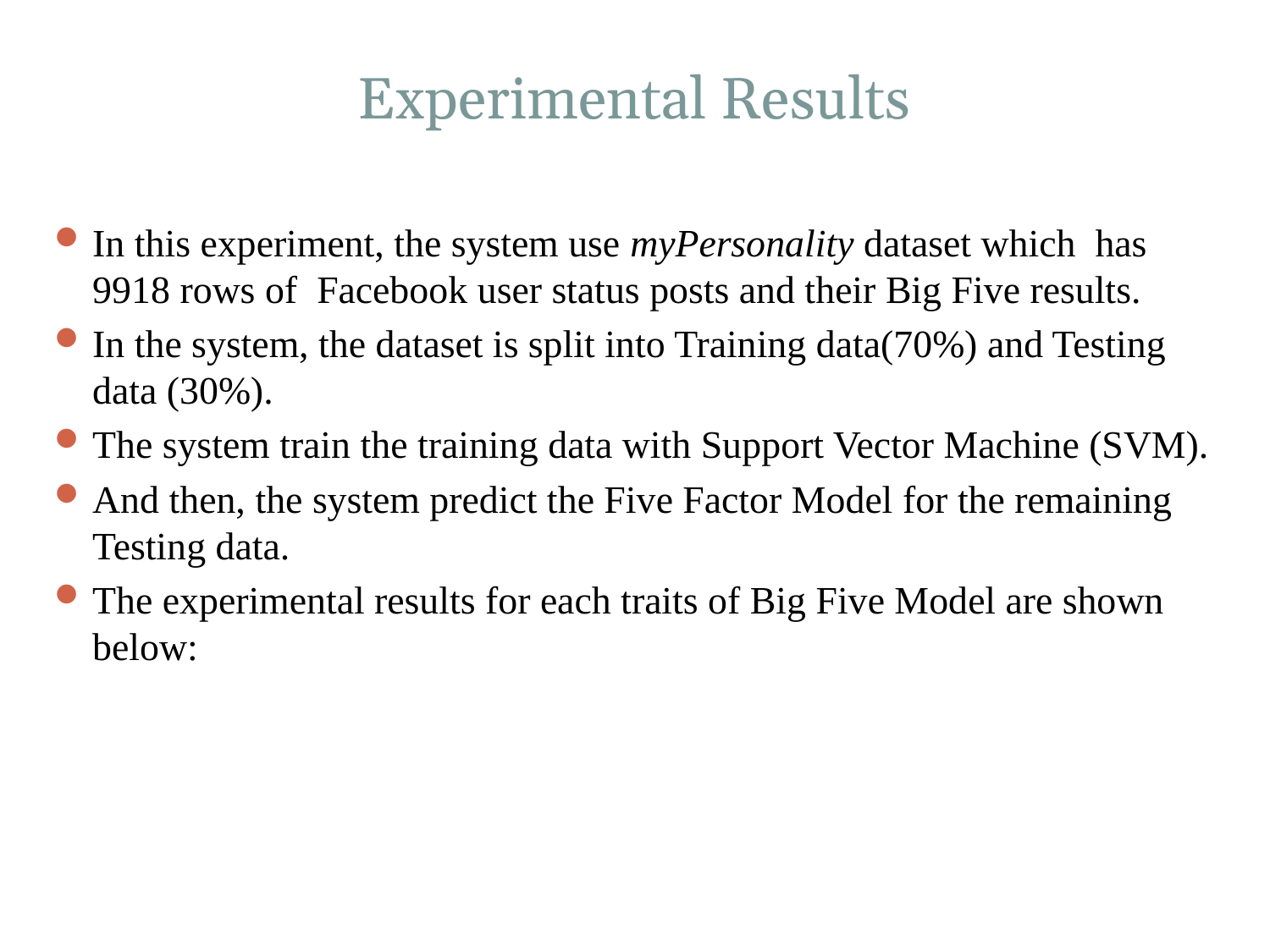

# Experimental Results
28
In this experiment, the system use myPersonality dataset which  has  9918 rows of  Facebook user status posts and their Big Five results.
In the system, the dataset is split into Training data(70%) and Testing data (30%).
The system train the training data with Support Vector Machine (SVM).
And then, the system predict the Five Factor Model for the remaining Testing data.
The experimental results for each traits of Big Five Model are shown below: